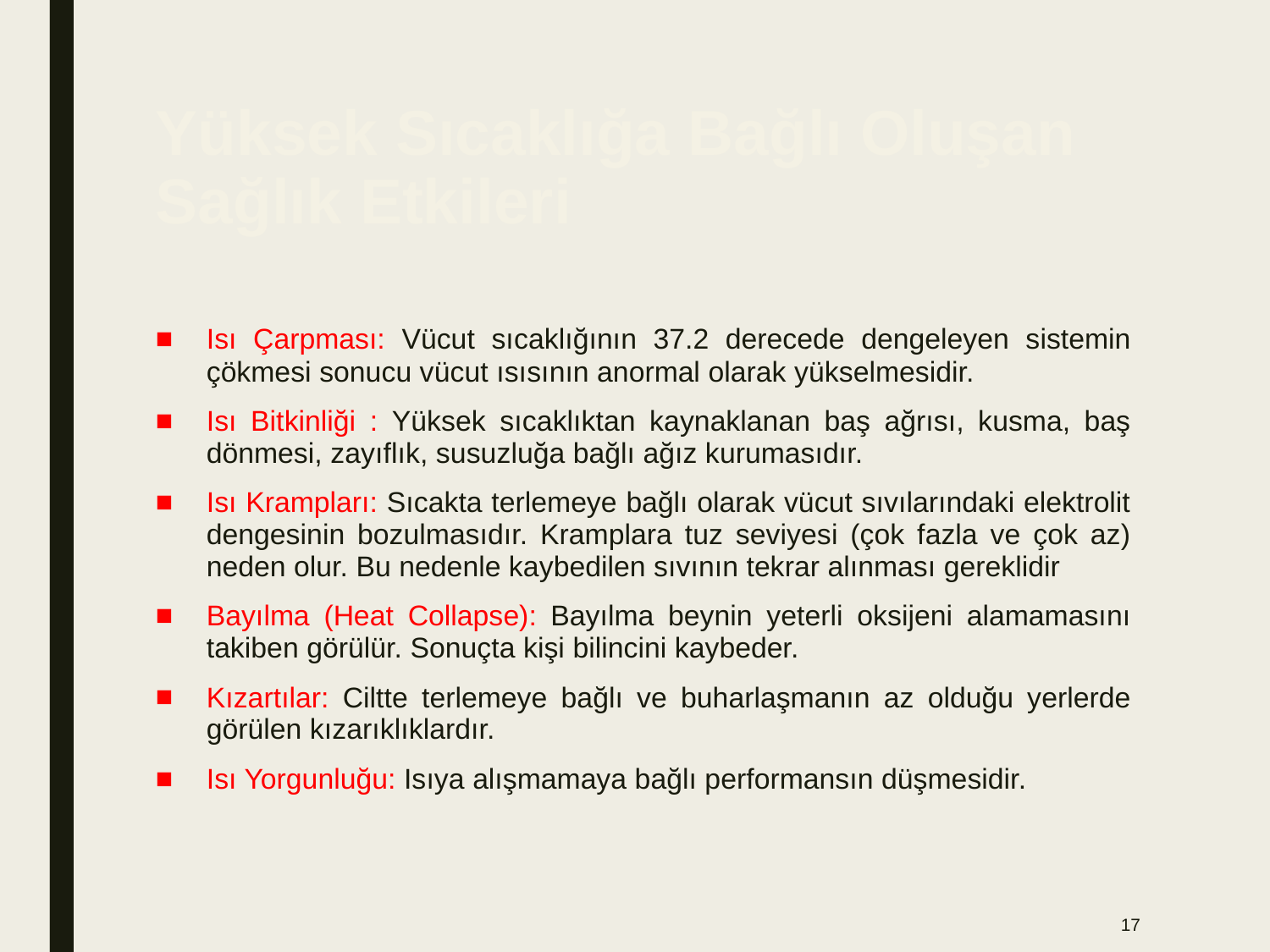

17
# Yüksek Sıcaklığa Bağlı Oluşan Sağlık Etkileri
Isı Çarpması: Vücut sıcaklığının 37.2 derecede dengeleyen sistemin çökmesi sonucu vücut ısısının anormal olarak yükselmesidir.
Isı Bitkinliği : Yüksek sıcaklıktan kaynaklanan baş ağrısı, kusma, baş dönmesi, zayıflık, susuzluğa bağlı ağız kurumasıdır.
Isı Krampları: Sıcakta terlemeye bağlı olarak vücut sıvılarındaki elektrolit dengesinin bozulmasıdır. Kramplara tuz seviyesi (çok fazla ve çok az) neden olur. Bu nedenle kaybedilen sıvının tekrar alınması gereklidir
Bayılma (Heat Collapse): Bayılma beynin yeterli oksijeni alamamasını takiben görülür. Sonuçta kişi bilincini kaybeder.
Kızartılar: Ciltte terlemeye bağlı ve buharlaşmanın az olduğu yerlerde görülen kızarıklıklardır.
Isı Yorgunluğu: Isıya alışmamaya bağlı performansın düşmesidir.